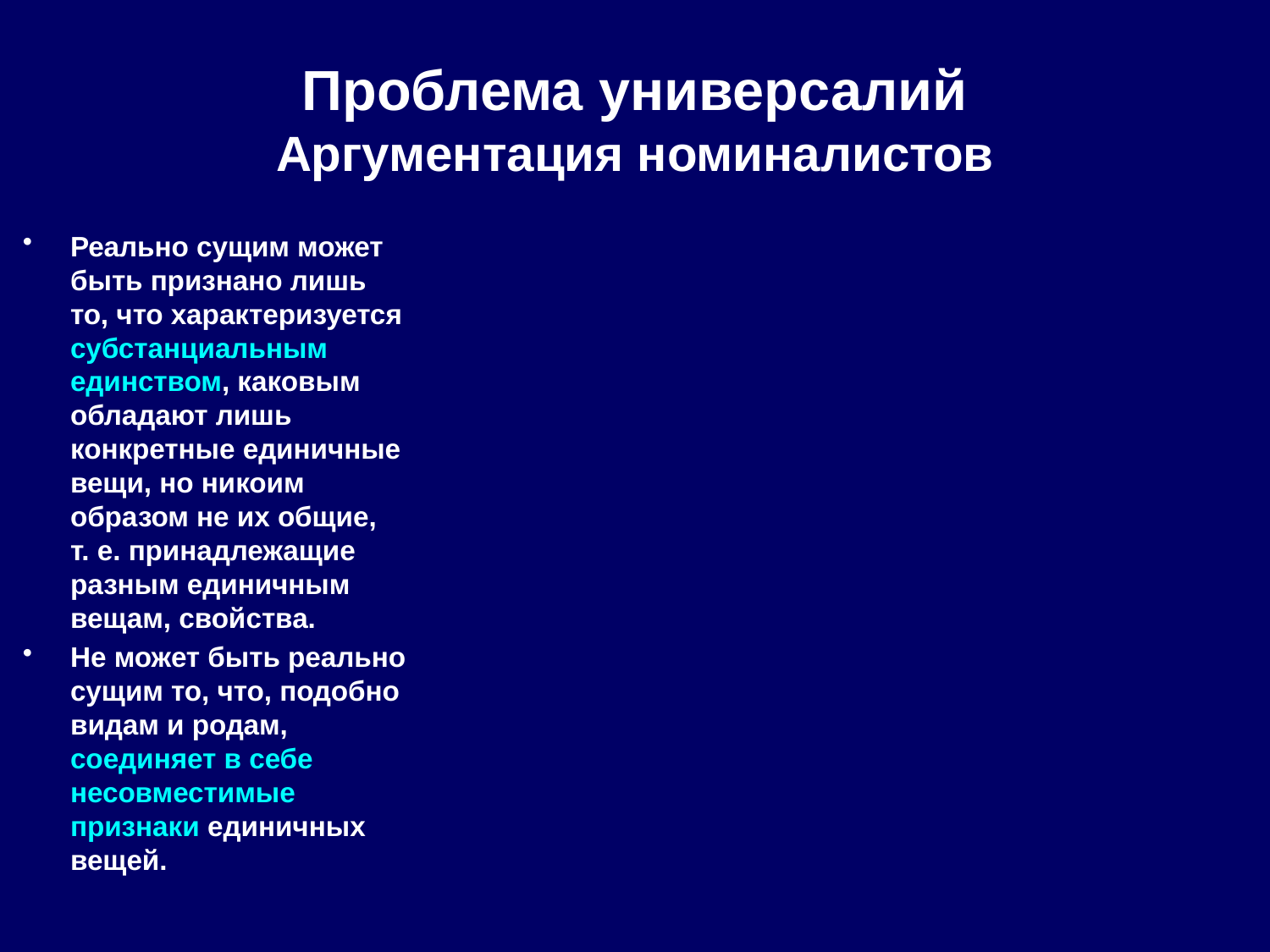

# Проблема универсалий Аргументация номиналистов
Реально сущим может быть признано лишь то, что характеризуется субстанциальным единством, каковым обладают лишь конкретные единичные вещи, но никоим образом не их общие,
т. е. принадлежащие разным единичным вещам, свойства.
Не может быть реально сущим то, что, подобно видам и родам, соединяет в себе несовместимые признаки единичных вещей.